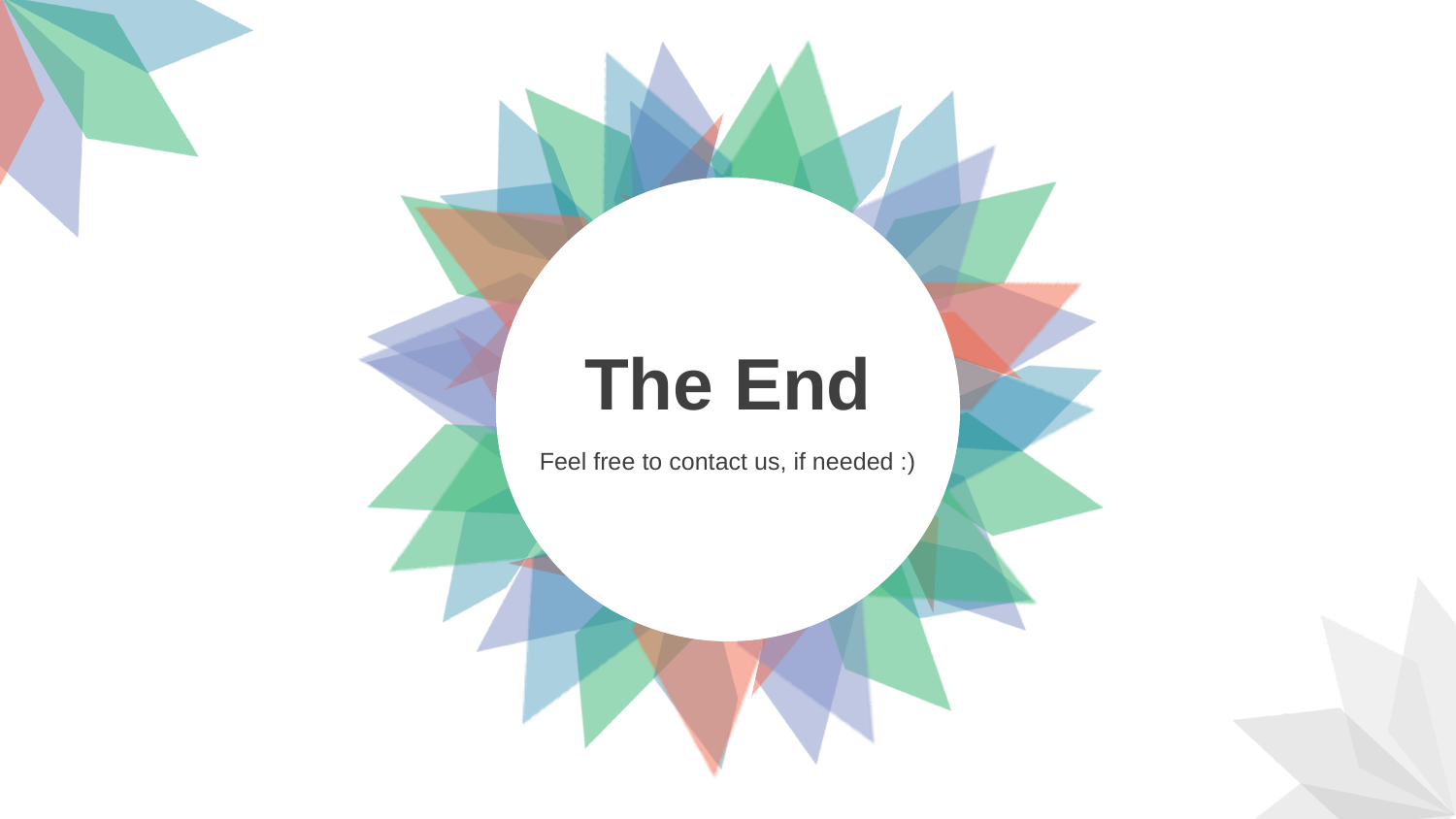

The End
Feel free to contact us, if needed :)